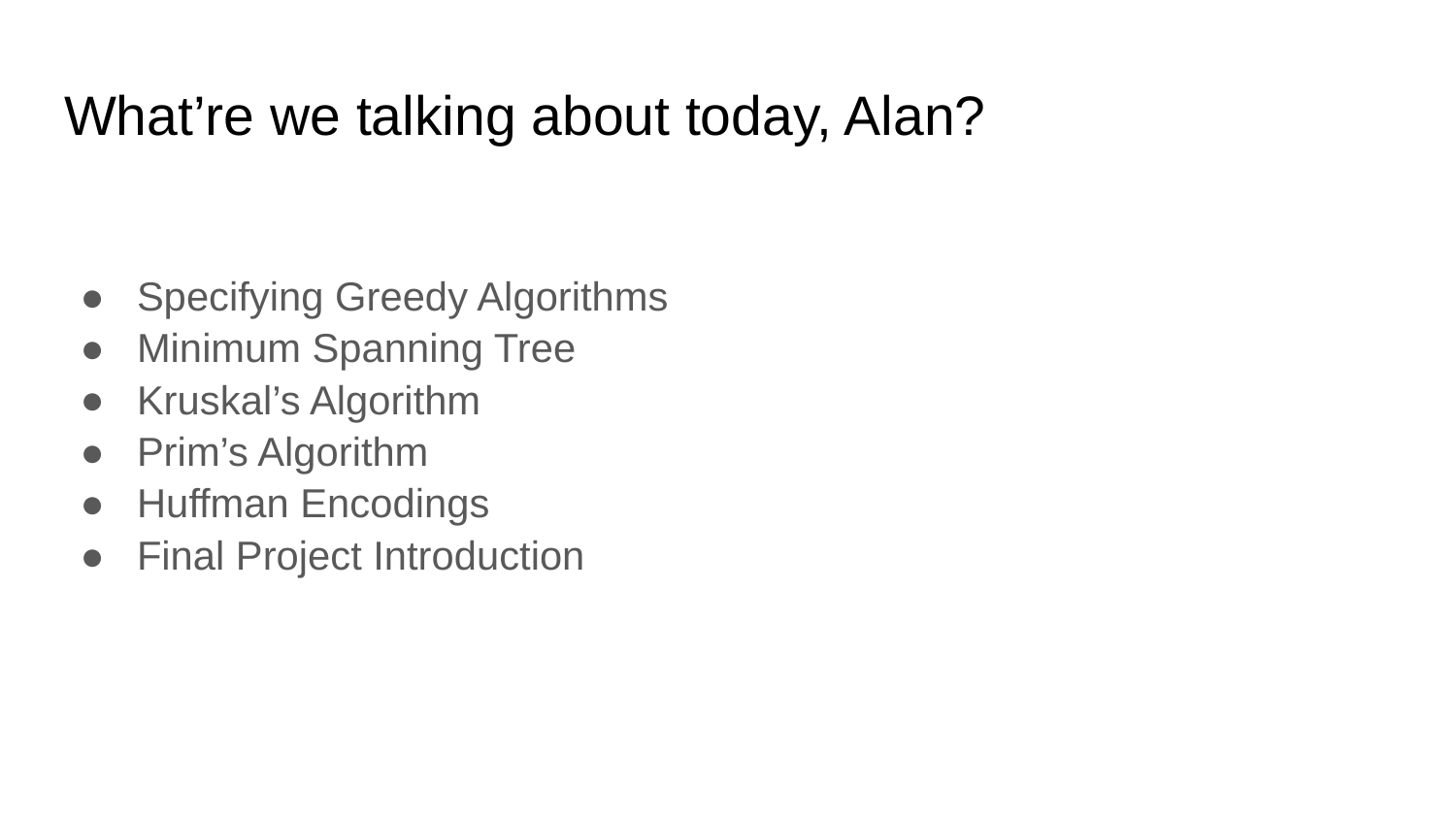

# What’re we talking about today, Alan?

Specifying Greedy Algorithms
Minimum Spanning Tree
Kruskal’s Algorithm
Prim’s Algorithm
Huffman Encodings
Final Project Introduction